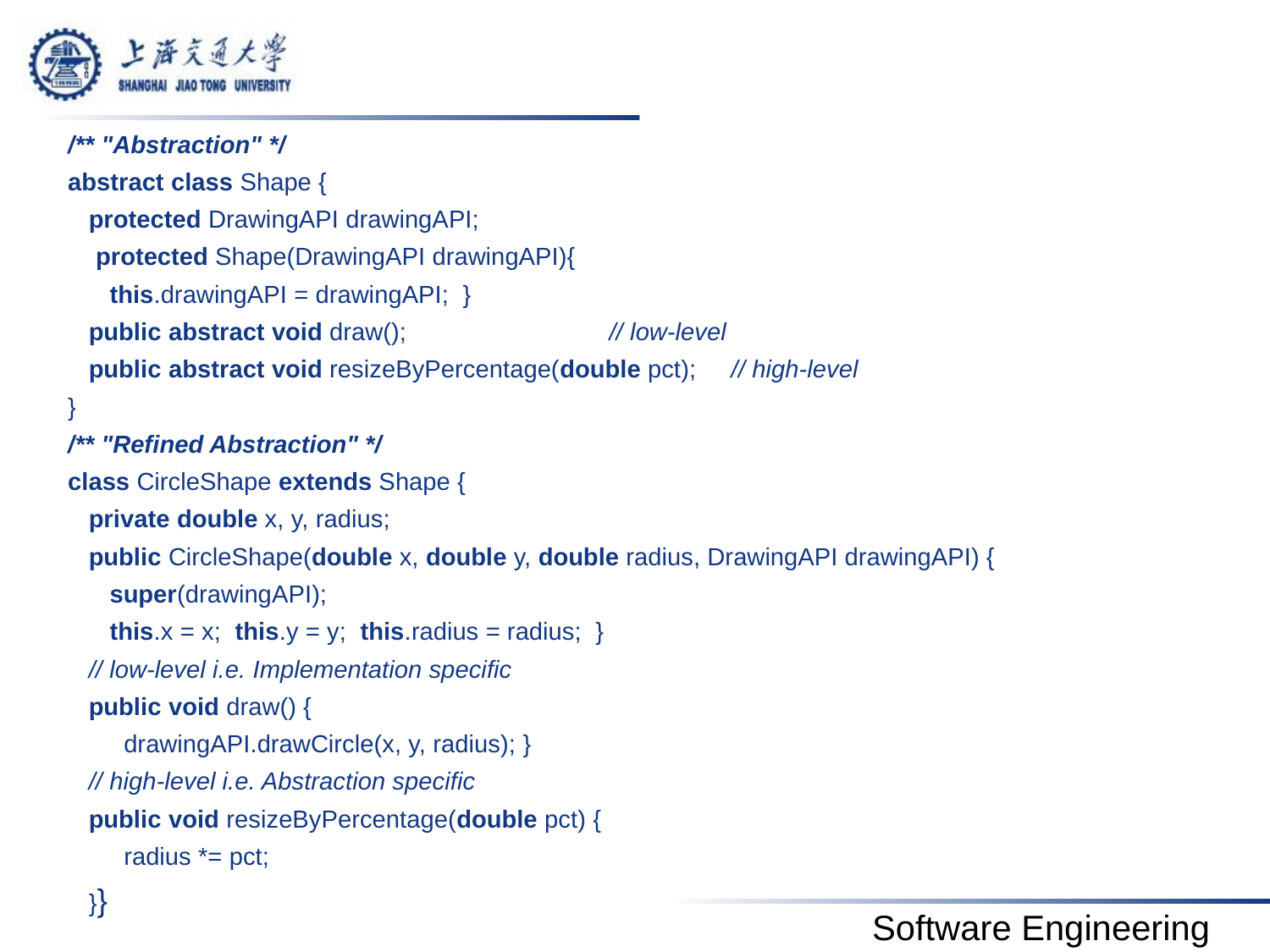

#
/** "Abstraction" */
abstract class Shape {
   protected DrawingAPI drawingAPI;
    protected Shape(DrawingAPI drawingAPI){
      this.drawingAPI = drawingAPI;  }
   public abstract void draw();                             // low-level
   public abstract void resizeByPercentage(double pct);     // high-level
}
/** "Refined Abstraction" */
class CircleShape extends Shape {
   private double x, y, radius;
   public CircleShape(double x, double y, double radius, DrawingAPI drawingAPI) {
      super(drawingAPI);
      this.x = x;  this.y = y;  this.radius = radius;  }
   // low-level i.e. Implementation specific
   public void draw() {
        drawingAPI.drawCircle(x, y, radius); }
   // high-level i.e. Abstraction specific
   public void resizeByPercentage(double pct) {
        radius *= pct;
   }}